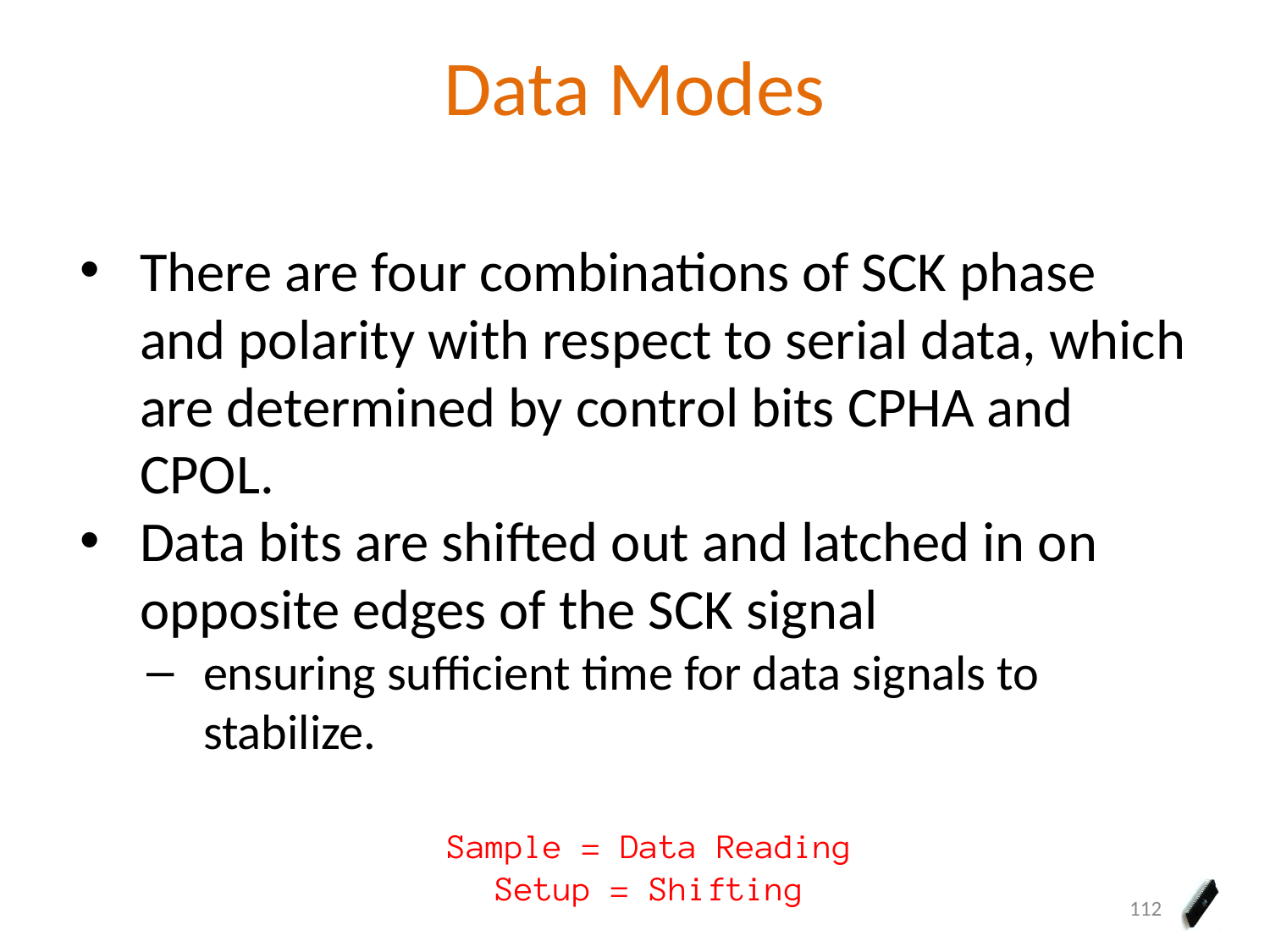

# Data Modes
There are four combinations of SCK phase and polarity with respect to serial data, which are determined by control bits CPHA and CPOL.
Data bits are shifted out and latched in on opposite edges of the SCK signal
ensuring sufficient time for data signals to stabilize.

Sample = Data Reading
Setup = Shifting
112